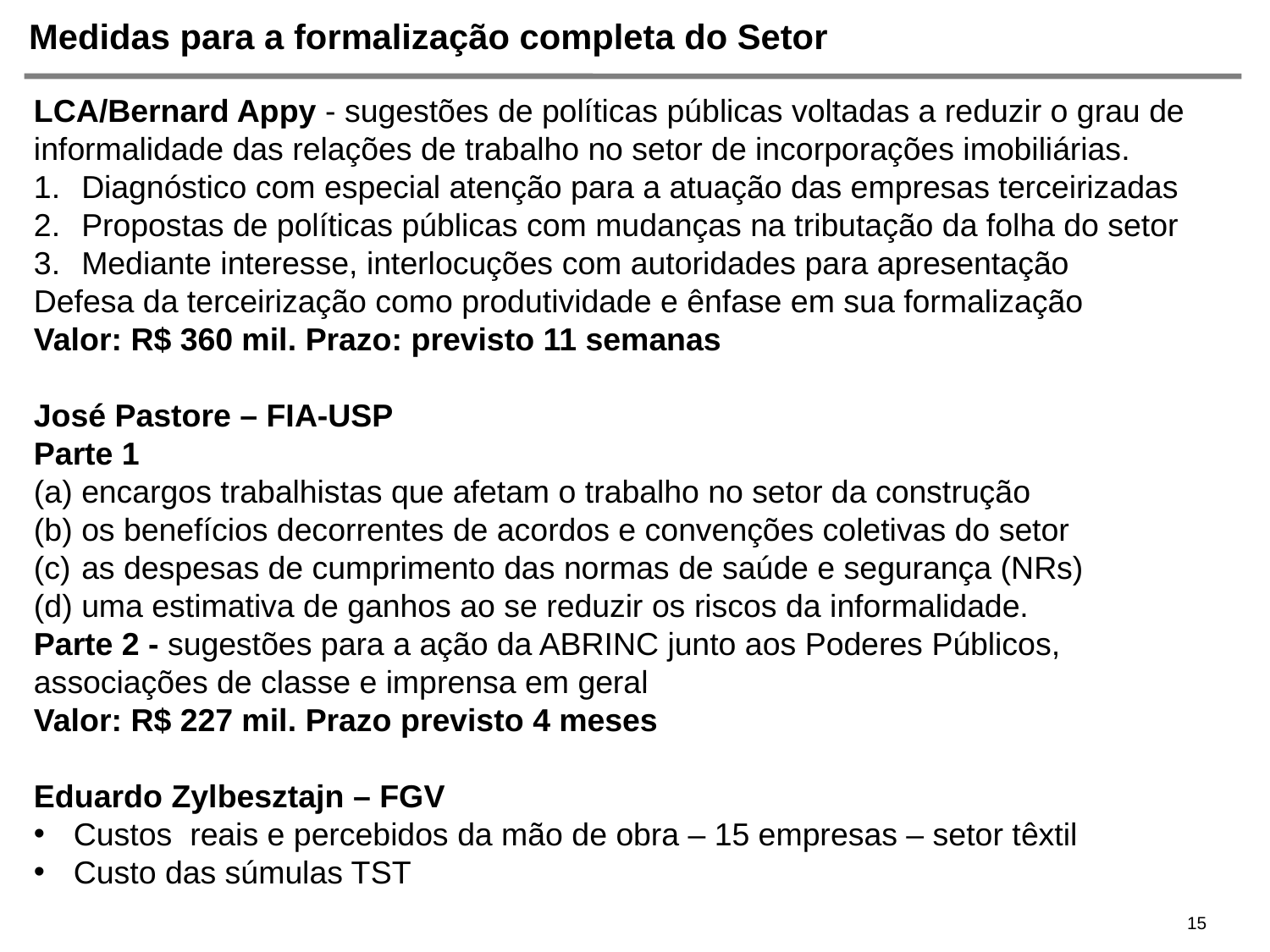

# Medidas para a formalização completa do Setor

LCA/Bernard Appy - sugestões de políticas públicas voltadas a reduzir o grau de informalidade das relações de trabalho no setor de incorporações imobiliárias.
Diagnóstico com especial atenção para a atuação das empresas terceirizadas
Propostas de políticas públicas com mudanças na tributação da folha do setor
Mediante interesse, interlocuções com autoridades para apresentação
Defesa da terceirização como produtividade e ênfase em sua formalização
Valor: R$ 360 mil. Prazo: previsto 11 semanas

José Pastore – FIA-USP
Parte 1
encargos trabalhistas que afetam o trabalho no setor da construção
os benefícios decorrentes de acordos e convenções coletivas do setor
as despesas de cumprimento das normas de saúde e segurança (NRs)
uma estimativa de ganhos ao se reduzir os riscos da informalidade.
Parte 2 - sugestões para a ação da ABRINC junto aos Poderes Públicos, associações de classe e imprensa em geral
Valor: R$ 227 mil. Prazo previsto 4 meses

Eduardo Zylbesztajn – FGV
Custos  reais e percebidos da mão de obra – 15 empresas – setor têxtil
Custo das súmulas TST

15